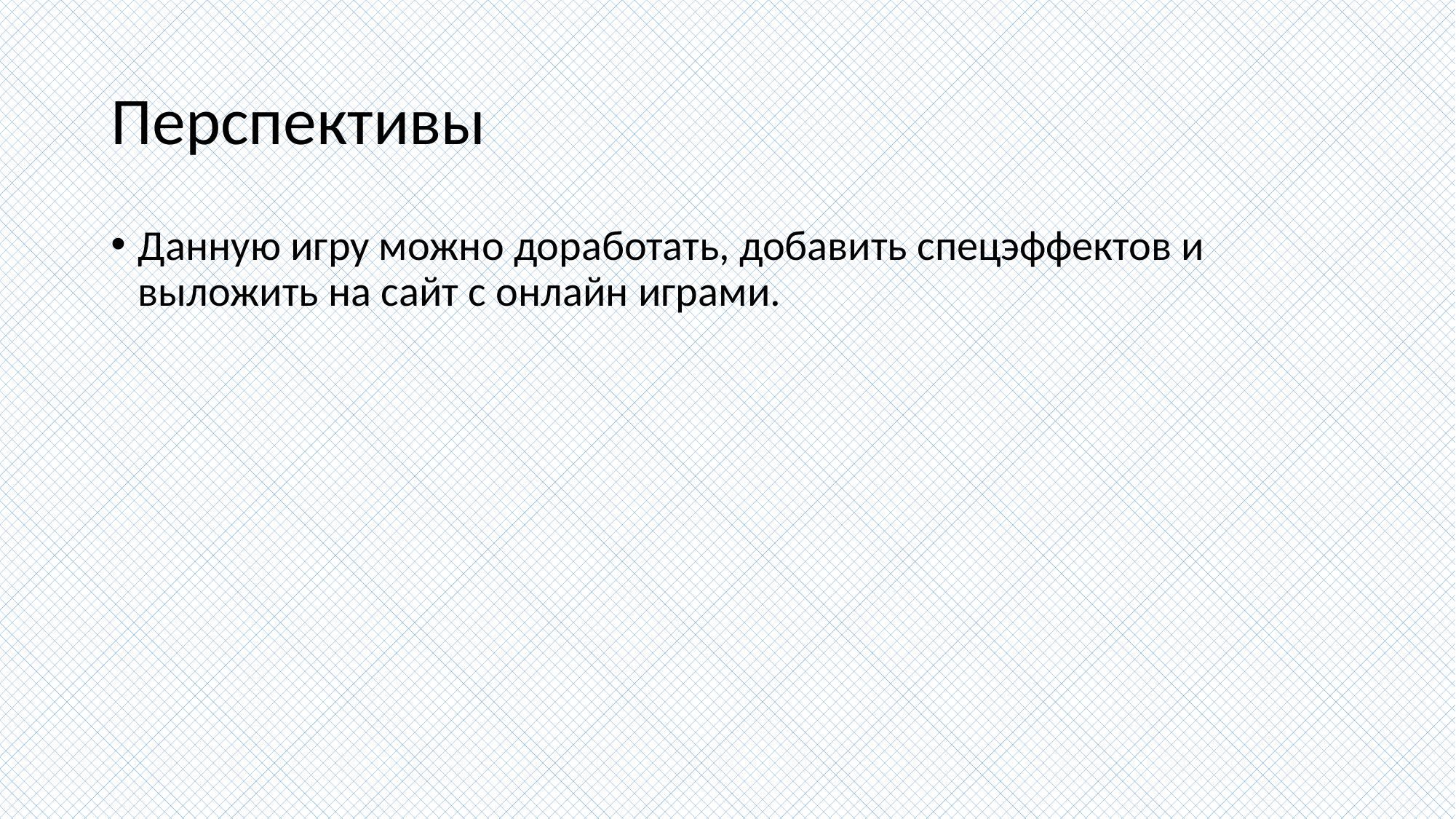

# Перспективы
Данную игру можно доработать, добавить спецэффектов и выложить на сайт с онлайн играми.